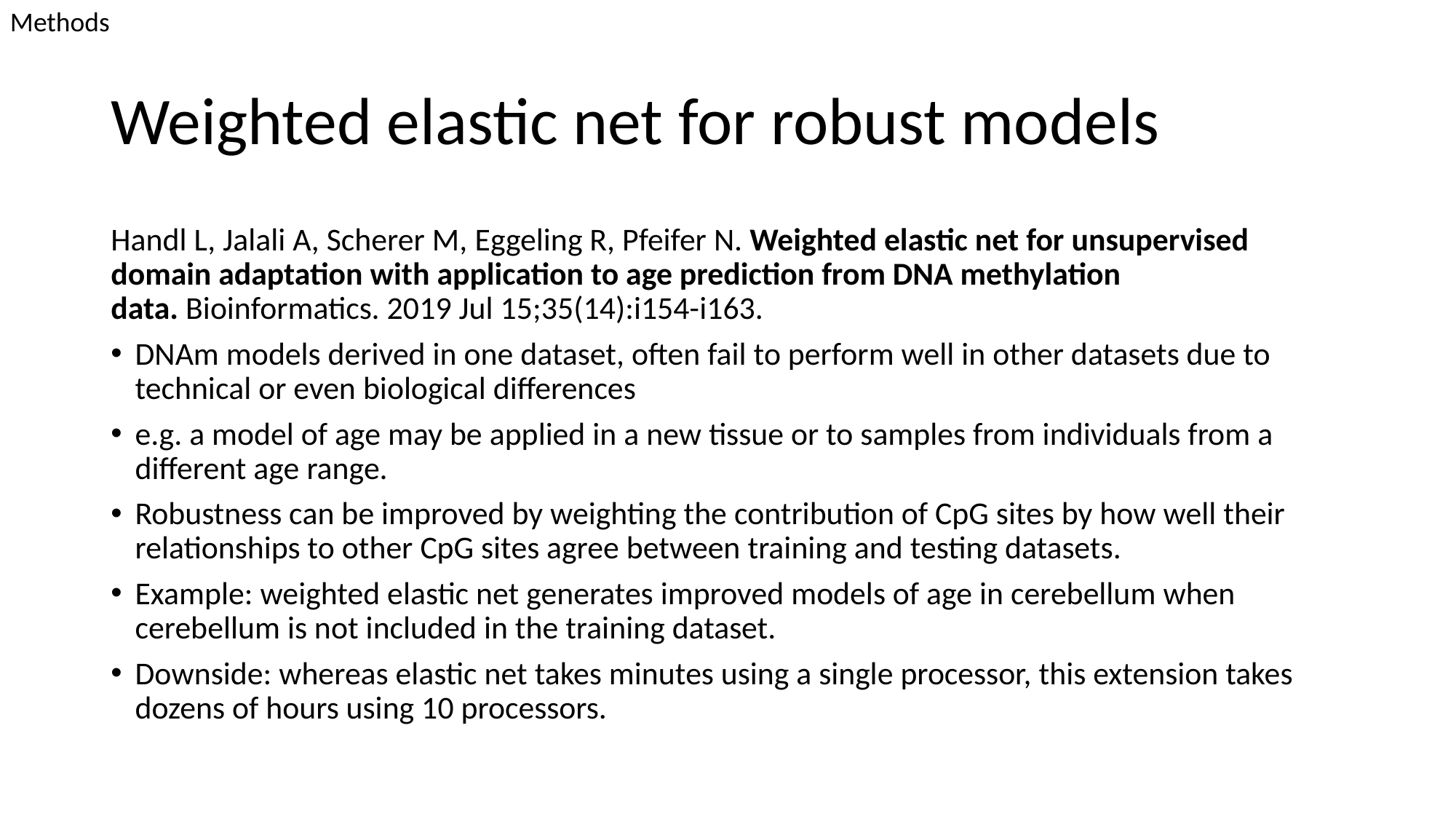

Methods
# Weighted elastic net for robust models
Handl L, Jalali A, Scherer M, Eggeling R, Pfeifer N. Weighted elastic net for unsupervised domain adaptation with application to age prediction from DNA methylation data. Bioinformatics. 2019 Jul 15;35(14):i154-i163.
DNAm models derived in one dataset, often fail to perform well in other datasets due to technical or even biological differences
e.g. a model of age may be applied in a new tissue or to samples from individuals from a different age range.
Robustness can be improved by weighting the contribution of CpG sites by how well their relationships to other CpG sites agree between training and testing datasets.
Example: weighted elastic net generates improved models of age in cerebellum when cerebellum is not included in the training dataset.
Downside: whereas elastic net takes minutes using a single processor, this extension takes dozens of hours using 10 processors.